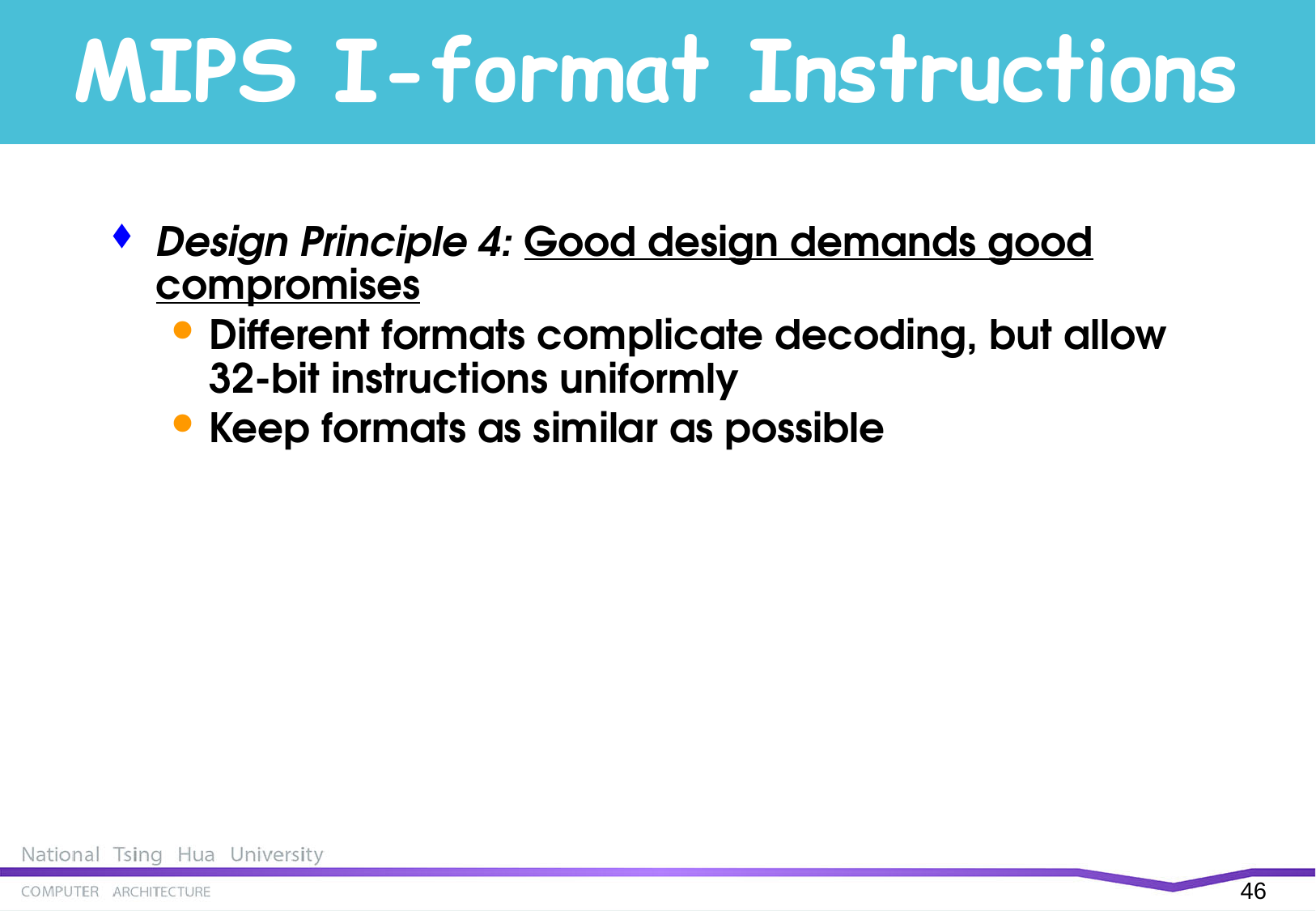

# MIPS I-format Instructions
Design Principle 4: Good design demands good compromises
Different formats complicate decoding, but allow 32-bit instructions uniformly
Keep formats as similar as possible
46